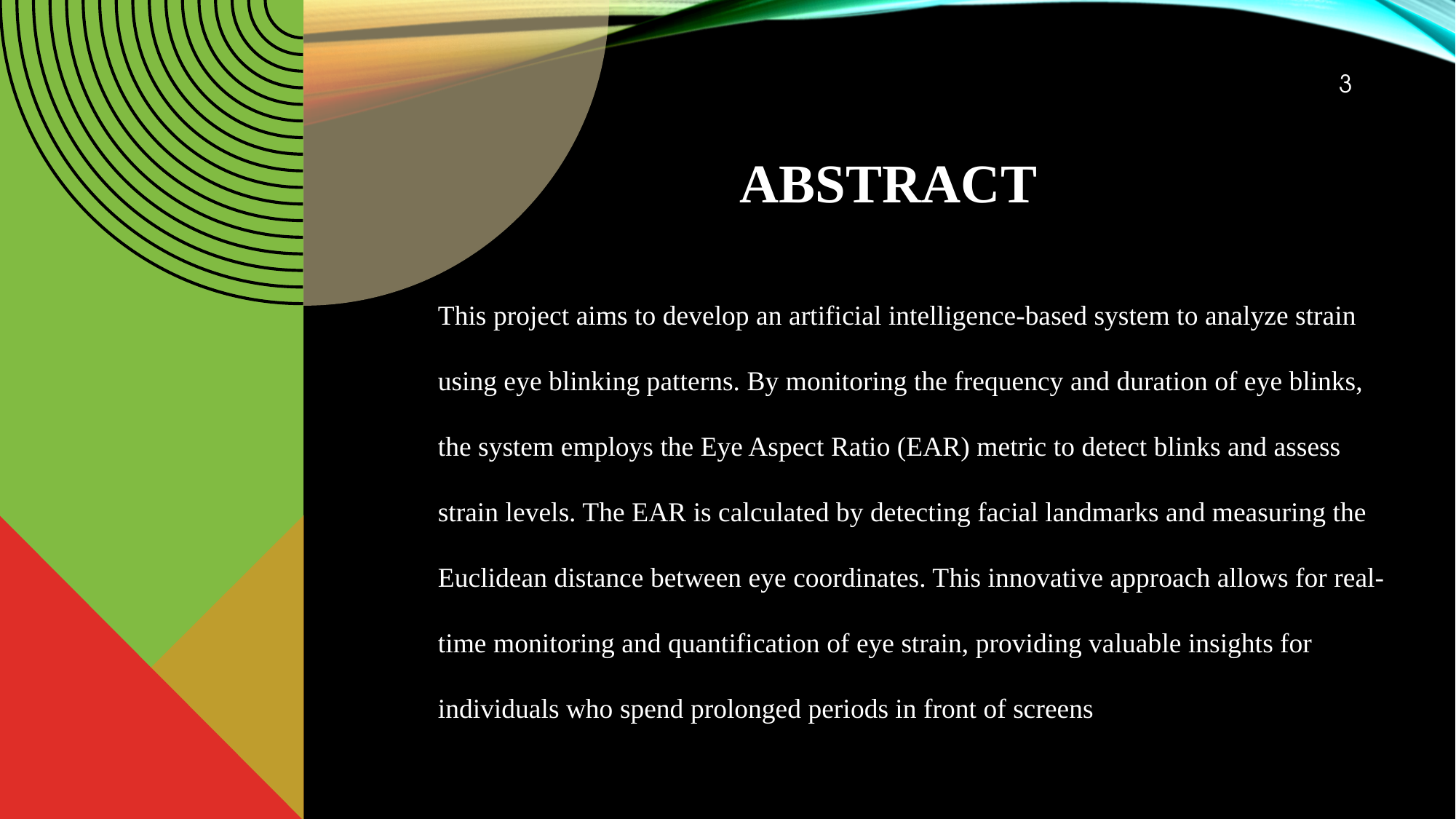

3
# ABSTRACT
This project aims to develop an artificial intelligence-based system to analyze strain using eye blinking patterns. By monitoring the frequency and duration of eye blinks, the system employs the Eye Aspect Ratio (EAR) metric to detect blinks and assess strain levels. The EAR is calculated by detecting facial landmarks and measuring the Euclidean distance between eye coordinates. This innovative approach allows for real-time monitoring and quantification of eye strain, providing valuable insights for individuals who spend prolonged periods in front of screens